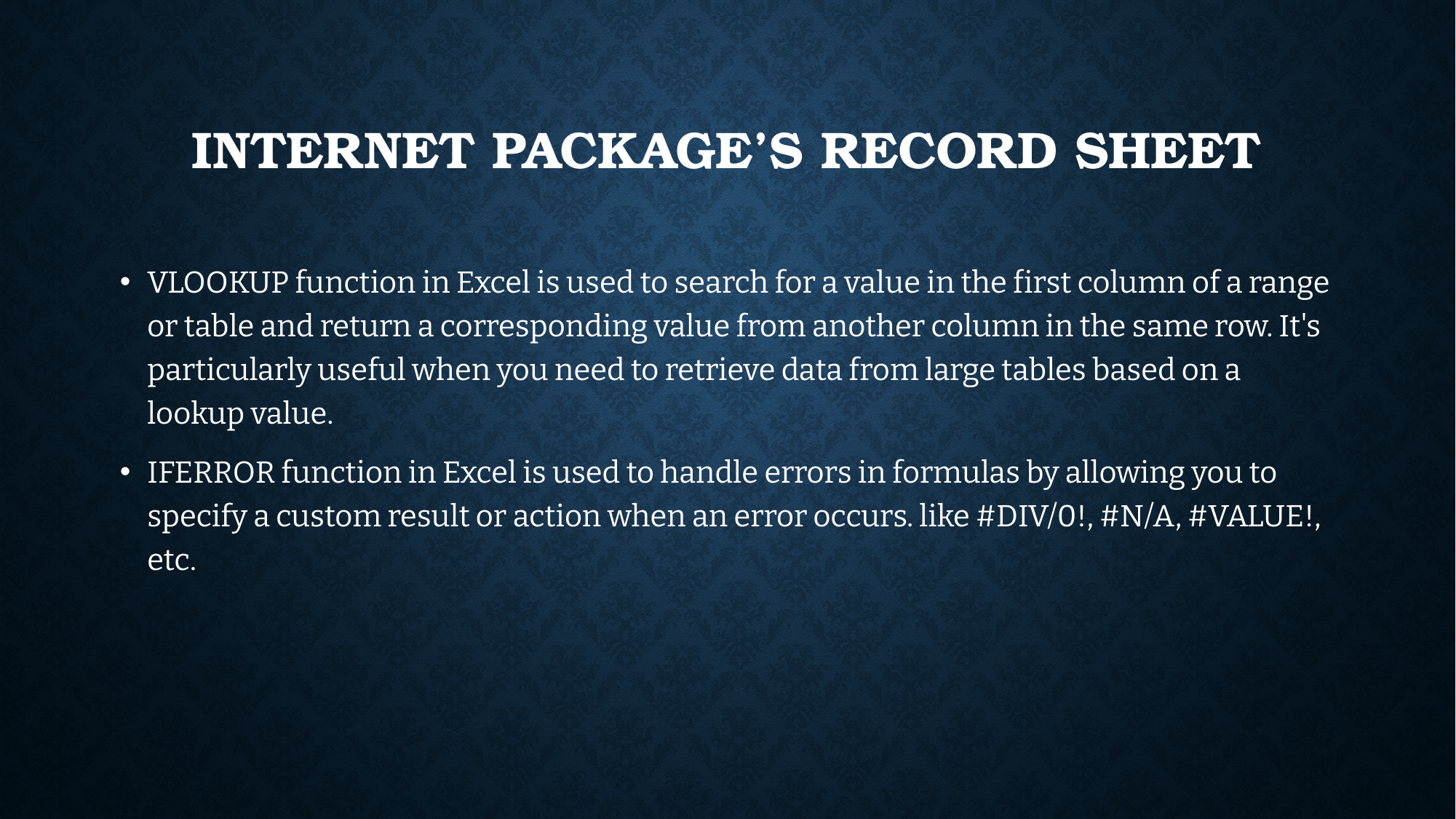

# INTERNET PACKAGE’S RECORD SHEET
VLOOKUP function in Excel is used to search for a value in the first column of a range or table and return a corresponding value from another column in the same row. It's particularly useful when you need to retrieve data from large tables based on a lookup value.
IFERROR function in Excel is used to handle errors in formulas by allowing you to specify a custom result or action when an error occurs. like #DIV/0!, #N/A, #VALUE!, etc.